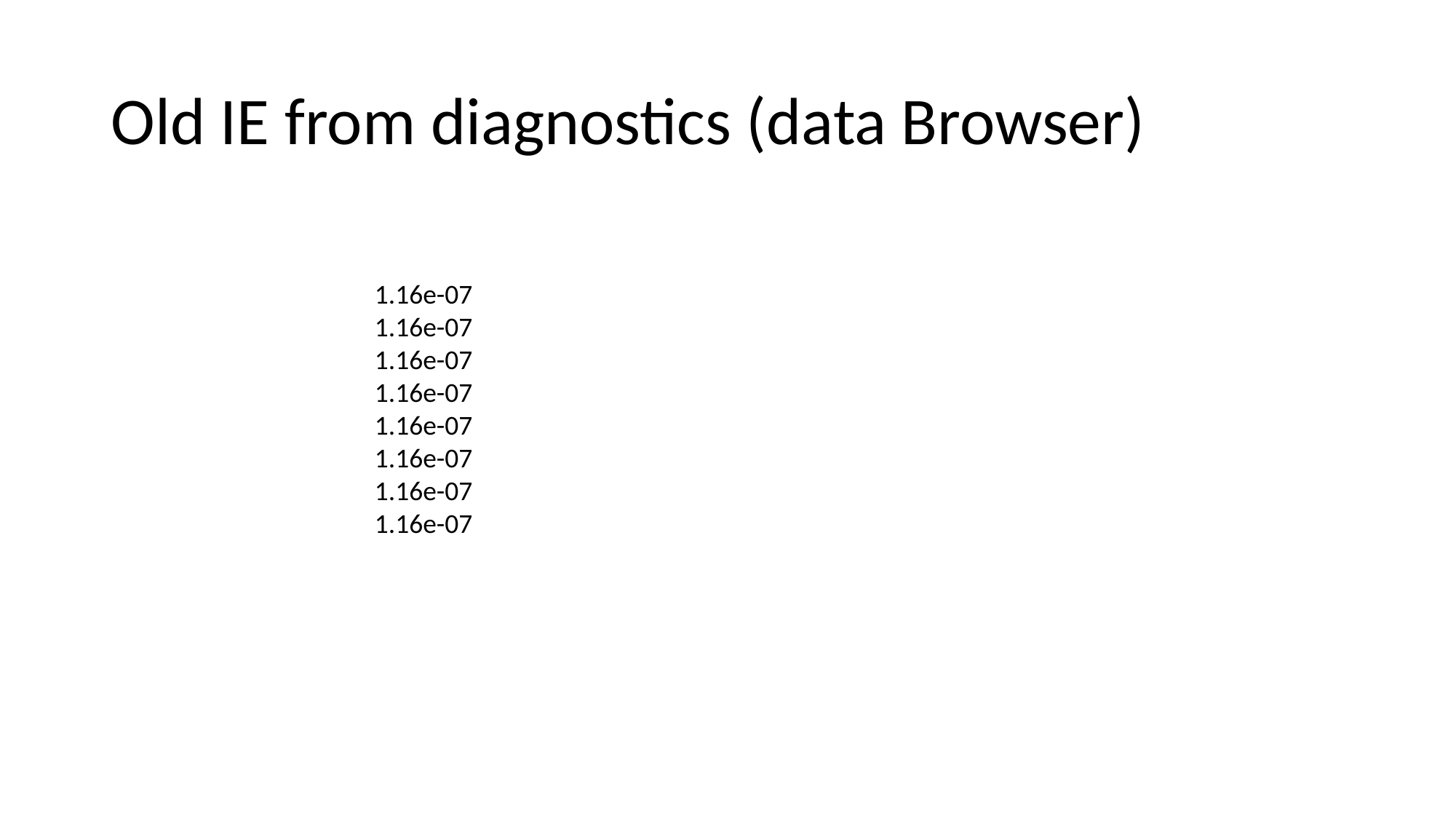

# Old IE from diagnostics (data Browser)
1.16e-07
1.16e-07
1.16e-07
1.16e-07
1.16e-07
1.16e-07
1.16e-07
1.16e-07